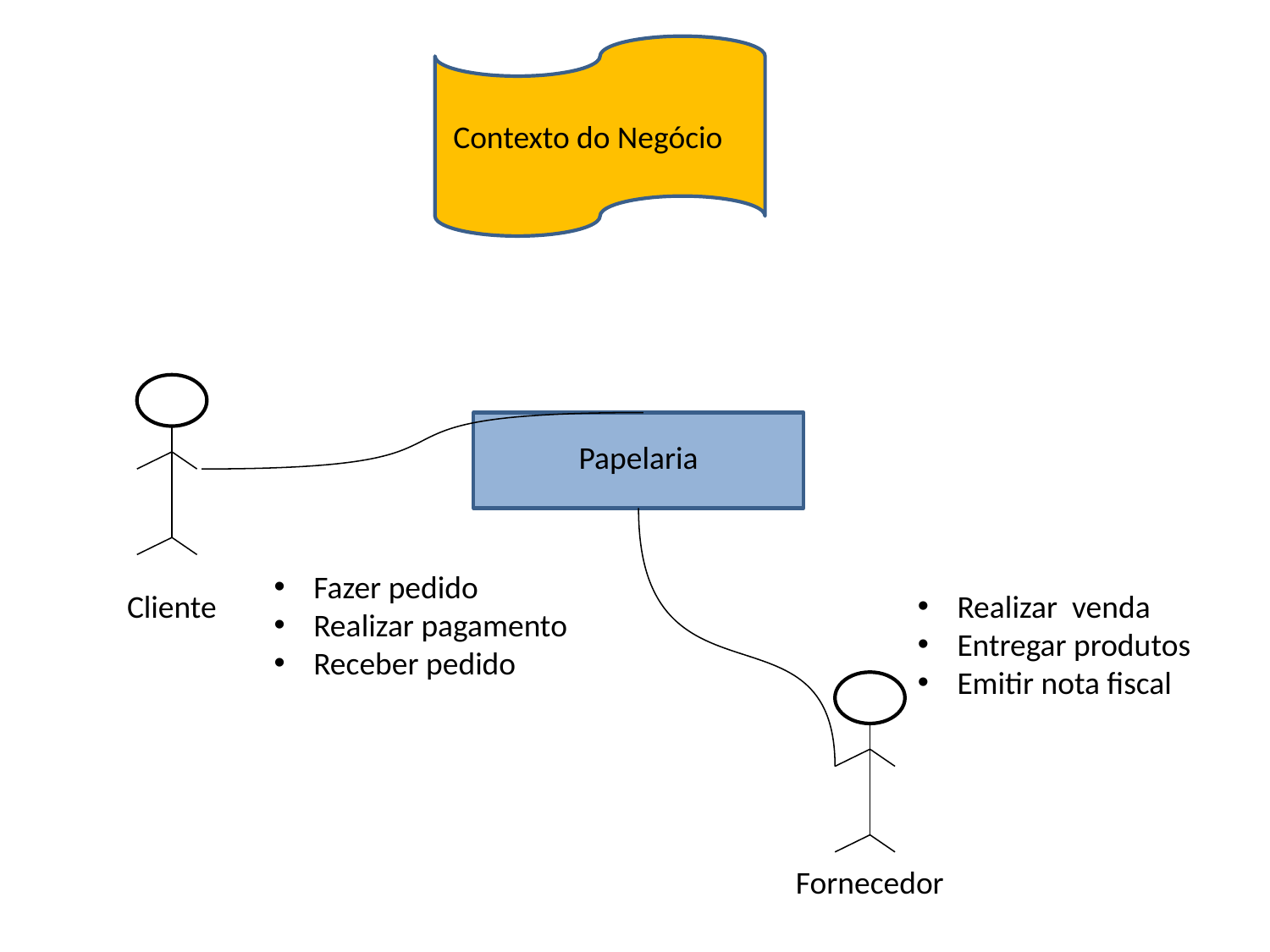

Contexto do Negócio

Papelaria
Fazer pedido
Realizar pagamento
Receber pedido
Cliente
Realizar  venda
Entregar produtos
Emitir nota fiscal

Fornecedor